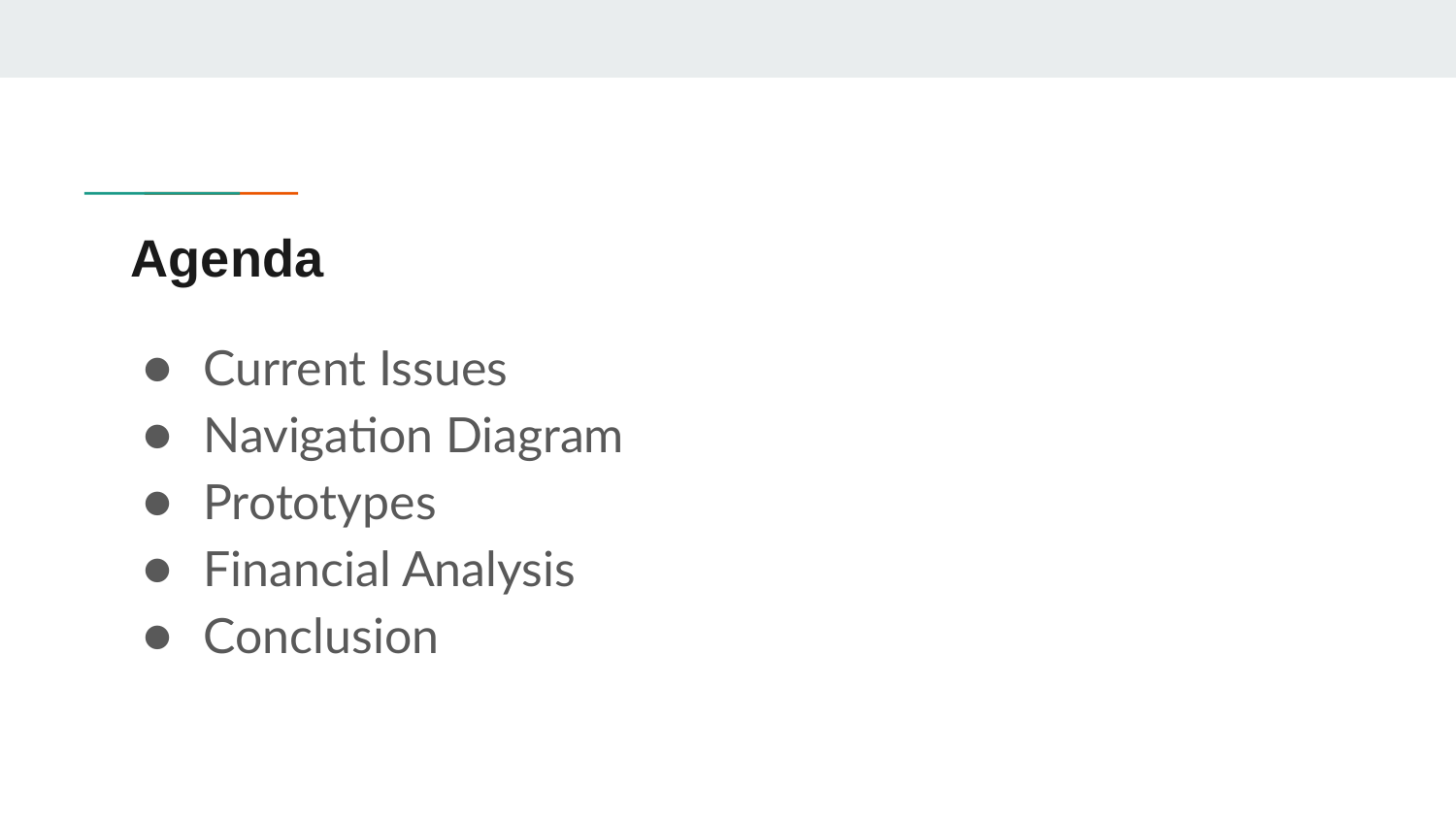

# Agenda
Current Issues
Navigation Diagram
Prototypes
Financial Analysis
Conclusion